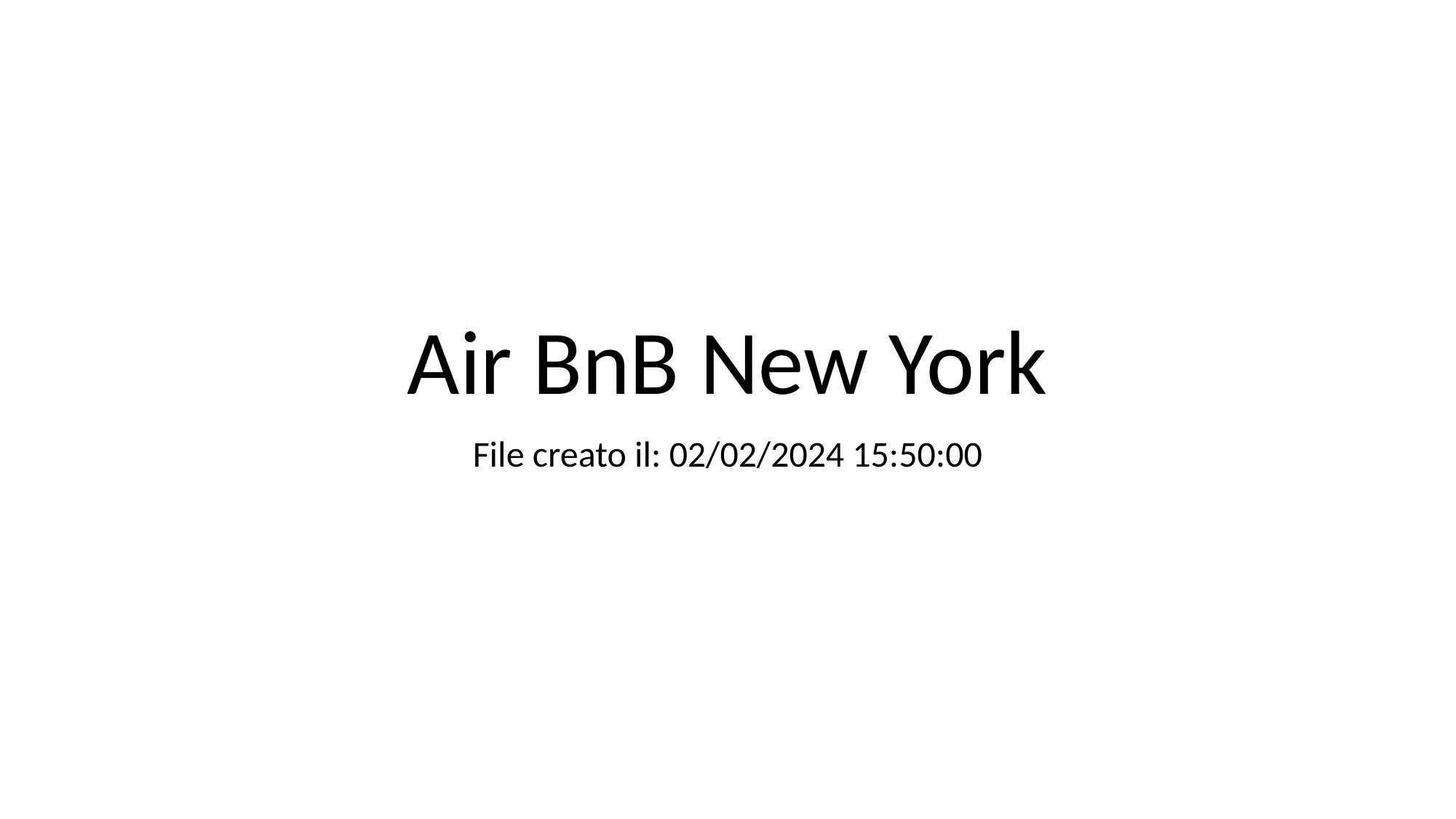

# Air BnB New York
File creato il: 02/02/2024 15:50:00